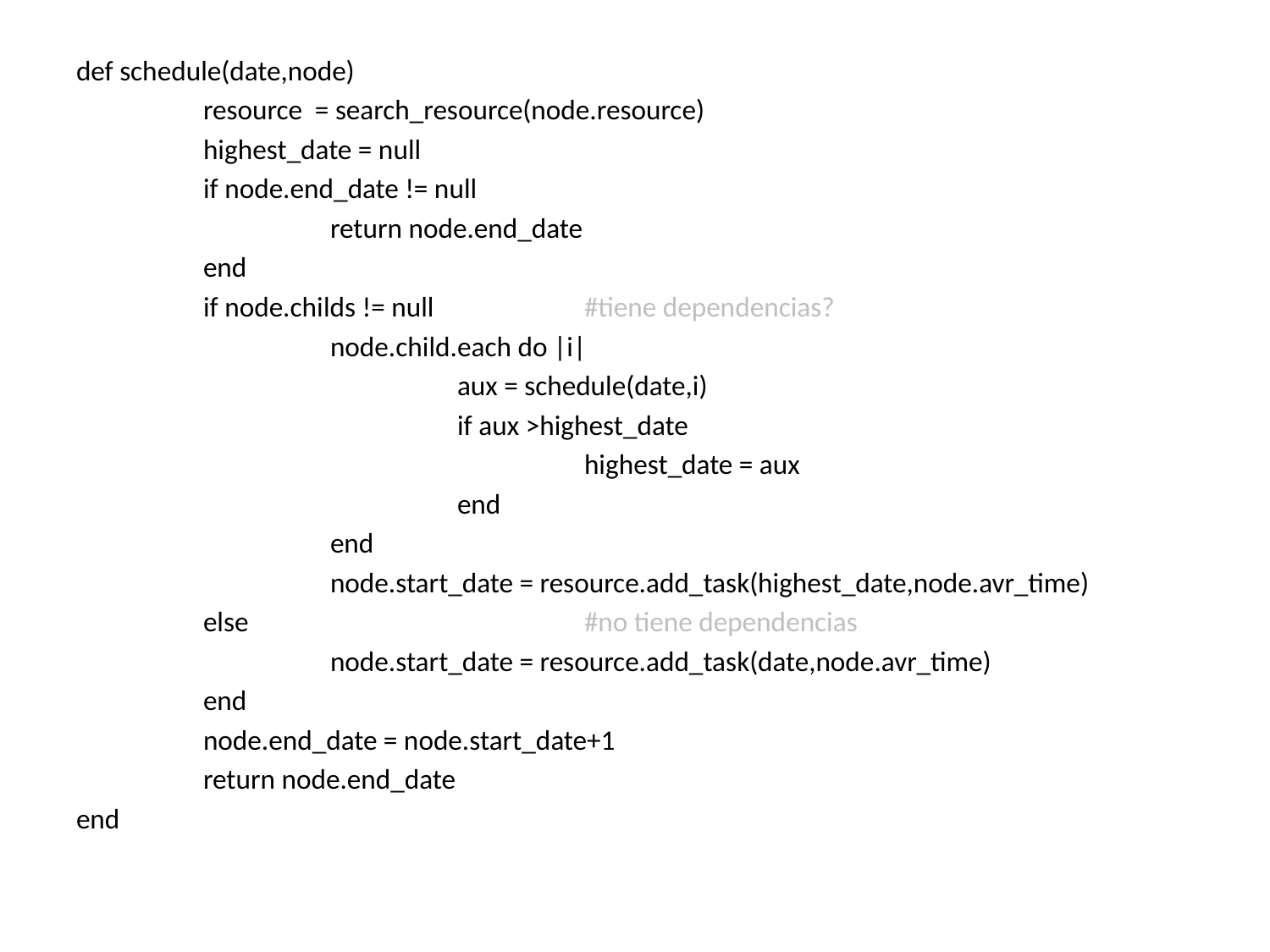

def schedule(date,node)
	resource  = search_resource(node.resource)
	highest_date = null
	if node.end_date != null
		return node.end_date
	end
	if node.childs != null 		#tiene dependencias?
		node.child.each do |i|
			aux = schedule(date,i)
			if aux >highest_date
				highest_date = aux
			end
		end
		node.start_date = resource.add_task(highest_date,node.avr_time)
	else			#no tiene dependencias
		node.start_date = resource.add_task(date,node.avr_time)
	end
	node.end_date = node.start_date+1
	return node.end_date
end